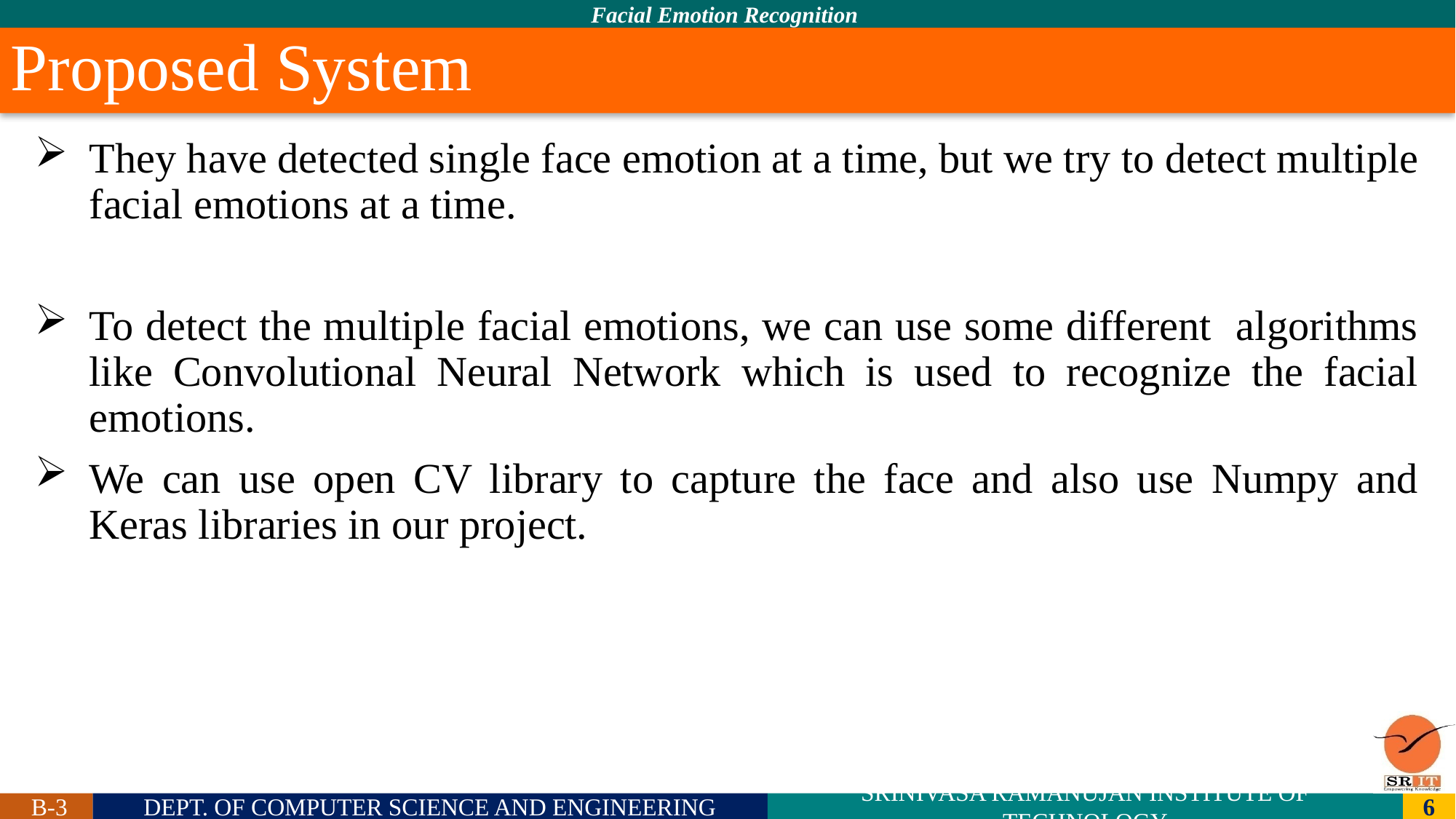

# Proposed System
They have detected single face emotion at a time, but we try to detect multiple facial emotions at a time.

To detect the multiple facial emotions, we can use some different  algorithms like Convolutional Neural Network which is used to recognize the facial emotions.
We can use open CV library to capture the face and also use Numpy and Keras libraries in our project.